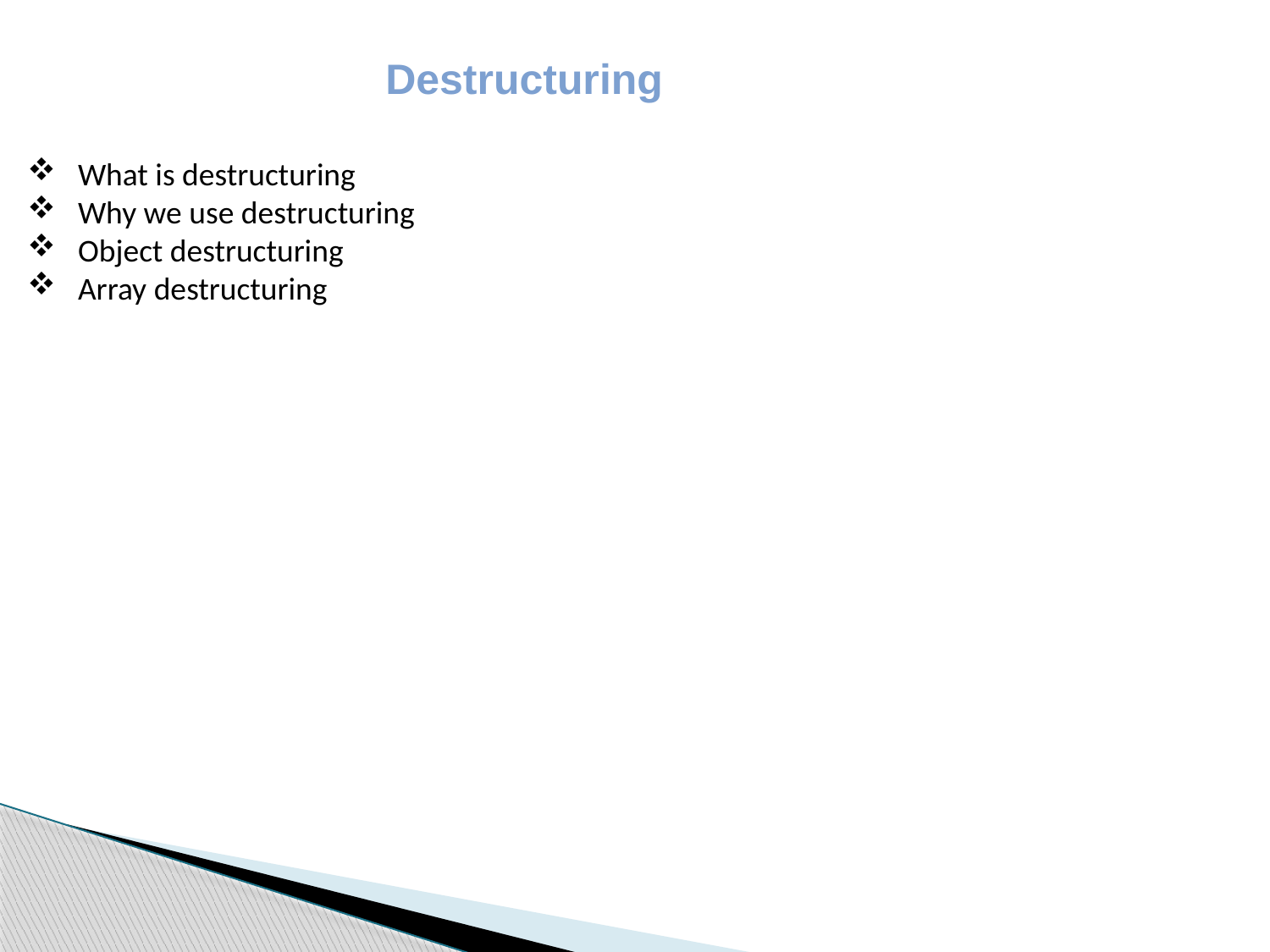

Destructuring

   What is destructuring
   Why we use destructuring
   Object destructuring
   Array destructuring